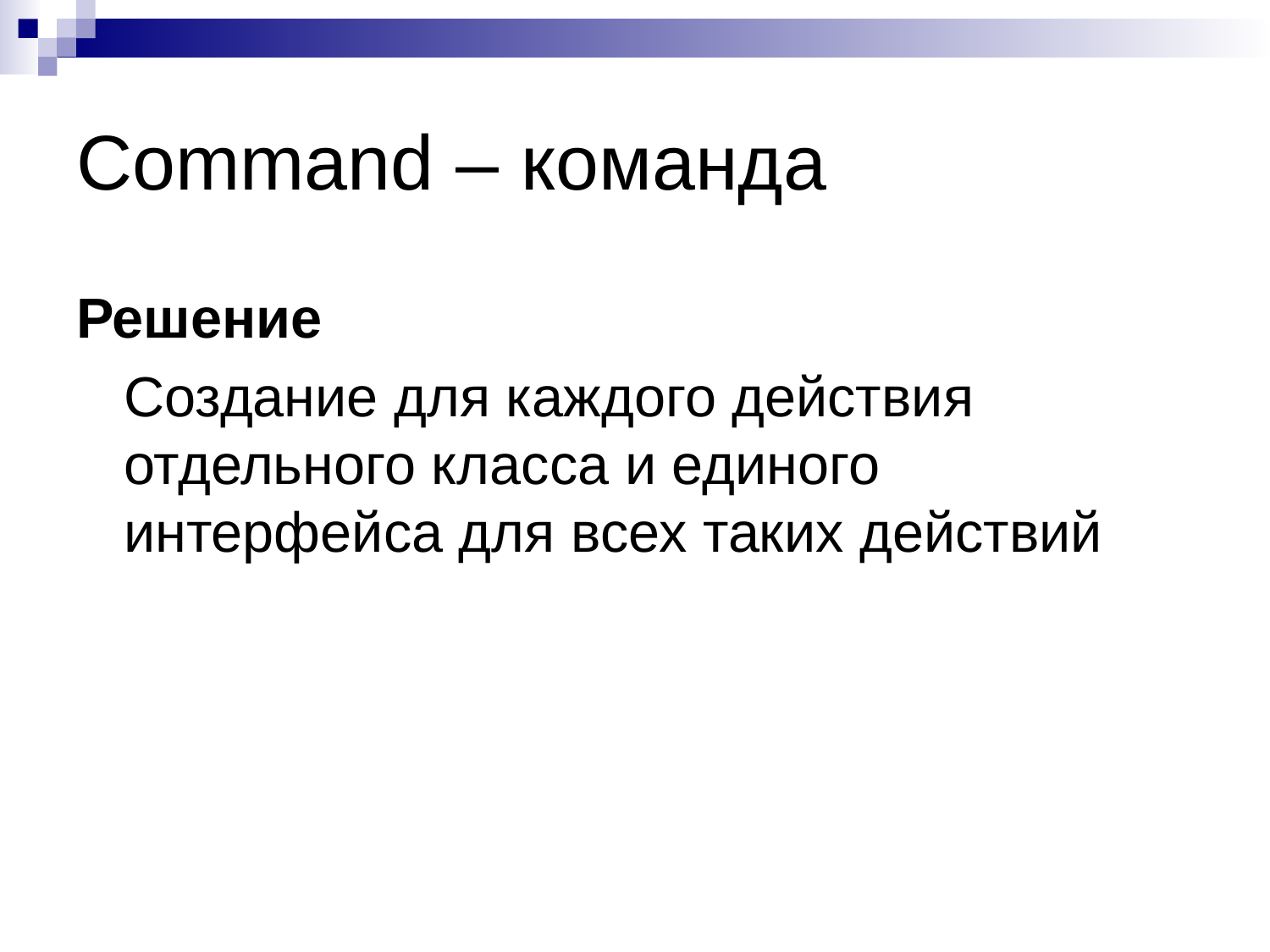

# Command – команда
Решение
	Создание для каждого действия отдельного класса и единого интерфейса для всех таких действий